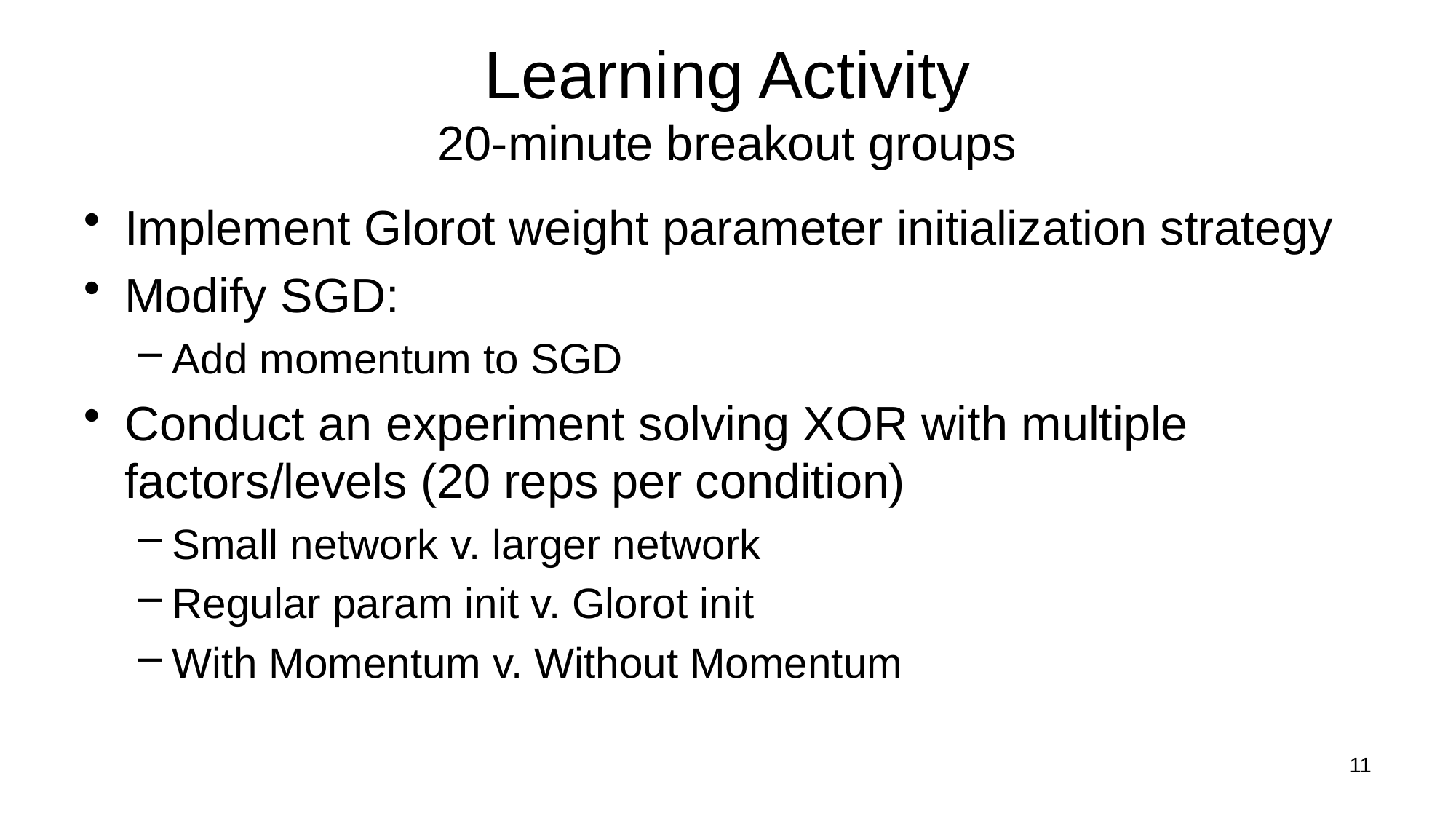

# Learning Activity 20-minute breakout groups
Implement Glorot weight parameter initialization strategy
Modify SGD:
Add momentum to SGD
Conduct an experiment solving XOR with multiple factors/levels (20 reps per condition)
Small network v. larger network
Regular param init v. Glorot init
With Momentum v. Without Momentum
11